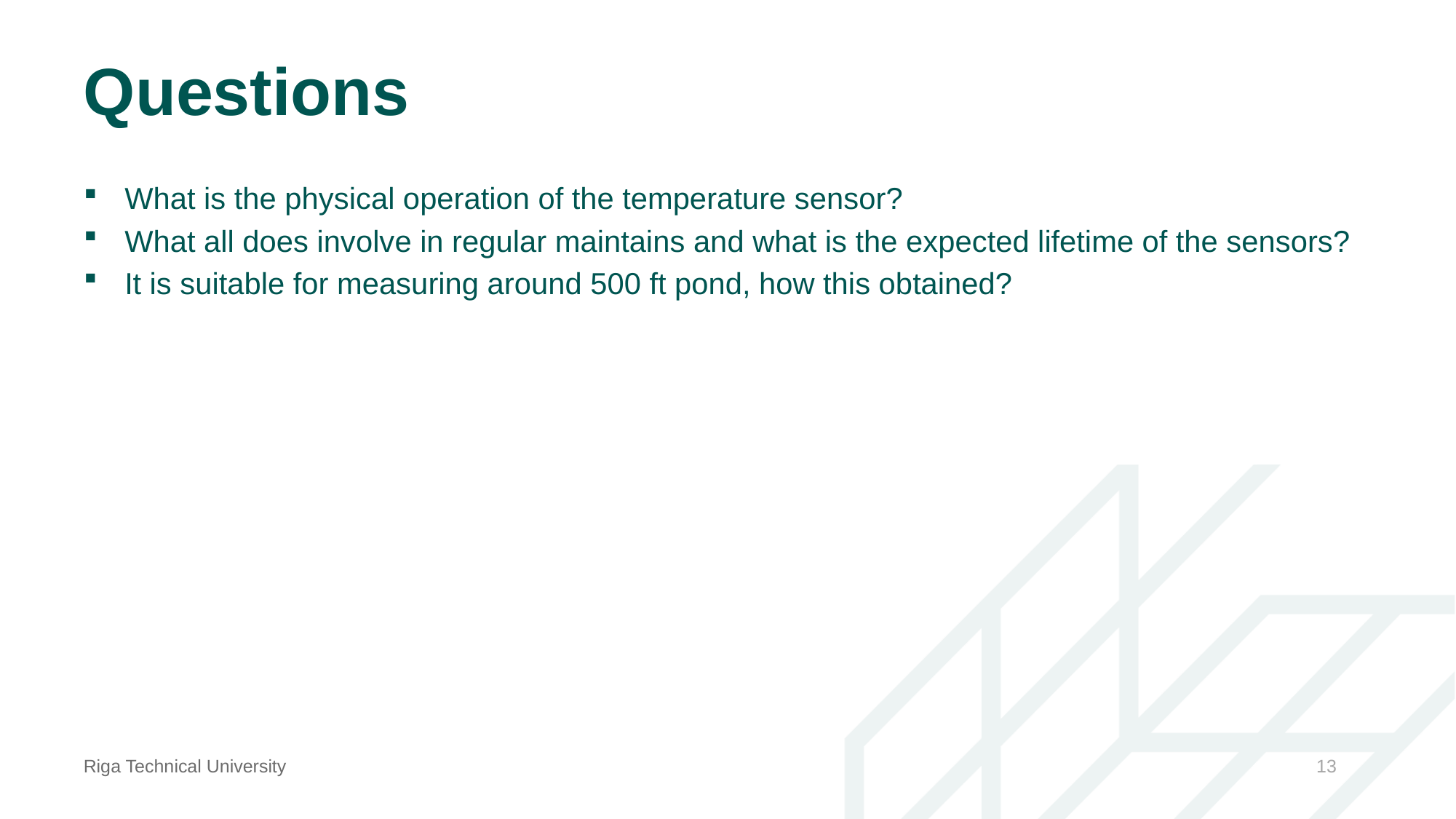

# Questions
What is the physical operation of the temperature sensor?
What all does involve in regular maintains and what is the expected lifetime of the sensors?
It is suitable for measuring around 500 ft pond, how this obtained?

Riga Technical University